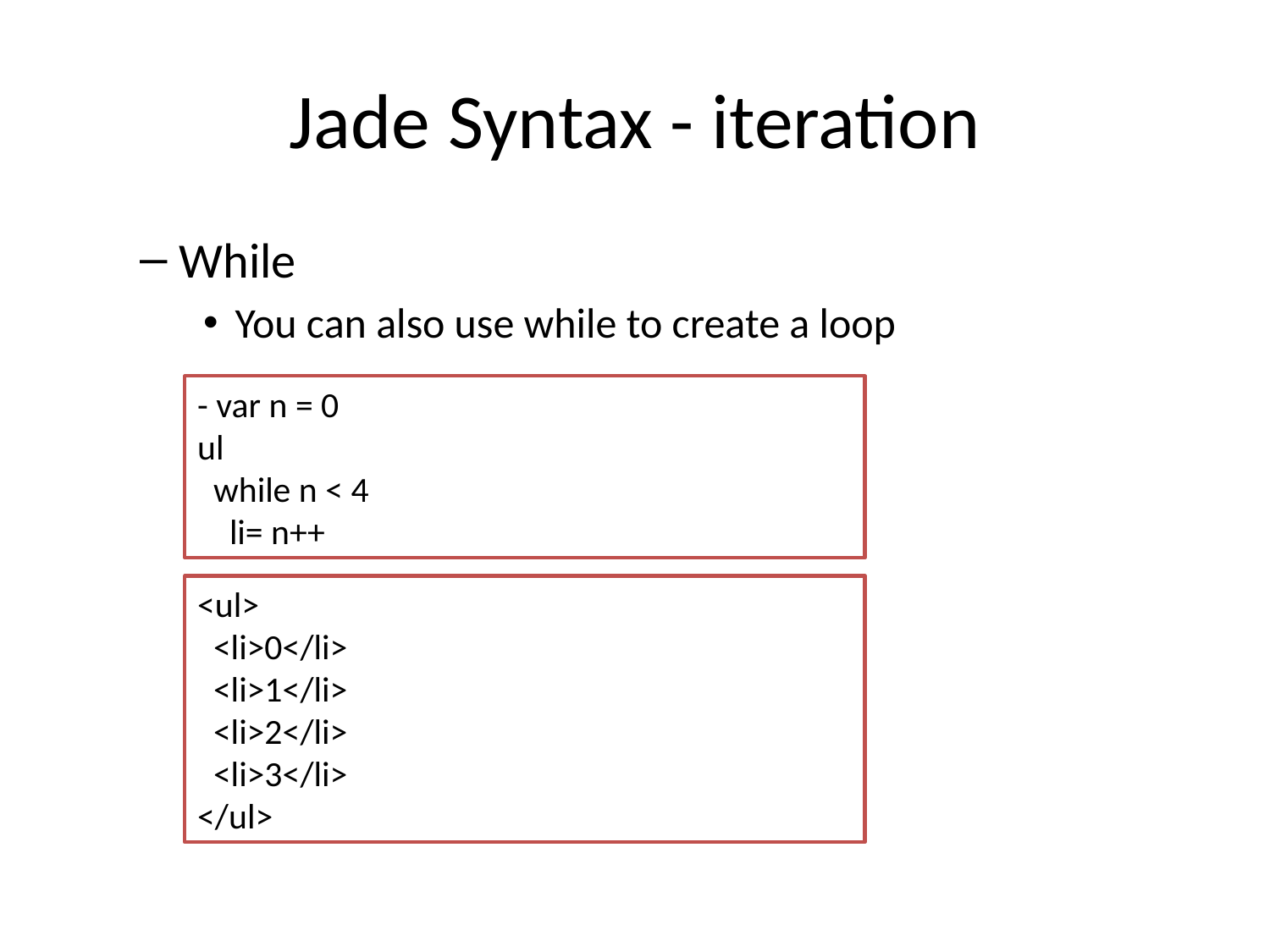

# Jade Syntax - iteration
While
You can also use while to create a loop
- var n = 0
ul
  while n < 4
    li= n++
<ul>
  <li>0</li>
  <li>1</li>
  <li>2</li>
  <li>3</li>
</ul>